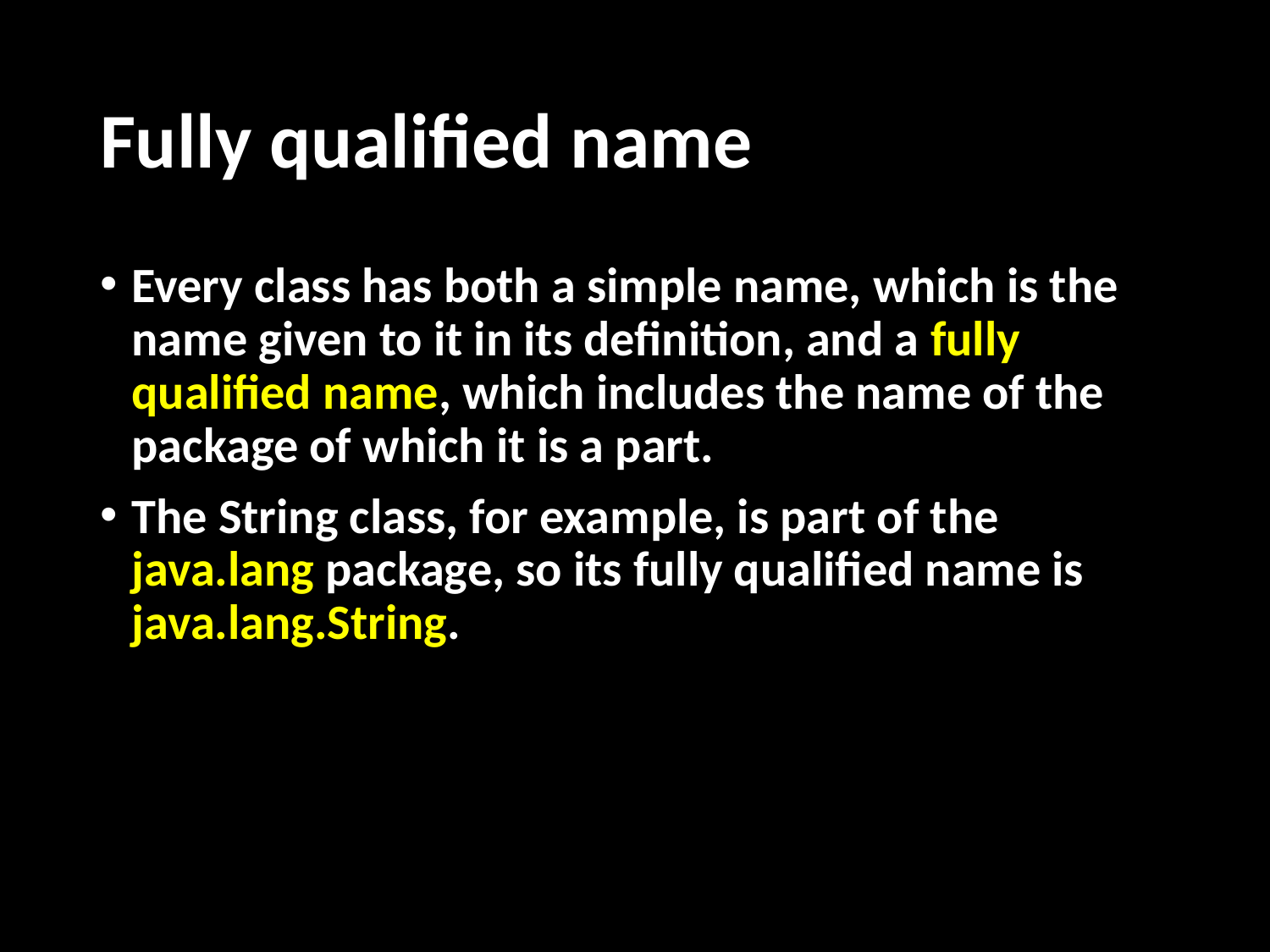

# Fully qualified name
Every class has both a simple name, which is the name given to it in its definition, and a fully qualified name, which includes the name of the package of which it is a part.
The String class, for example, is part of the java.lang package, so its fully qualified name is java.lang.String.